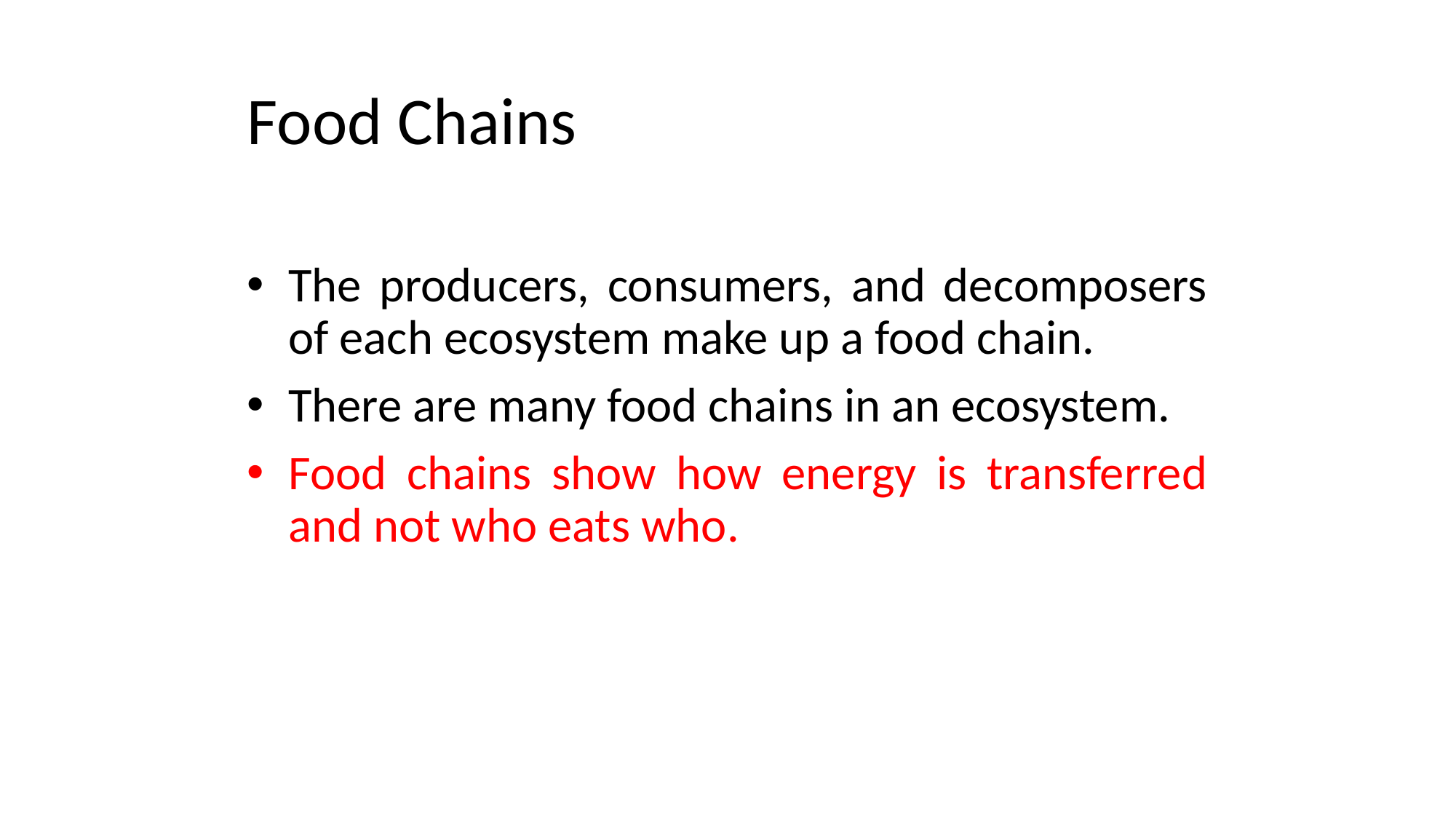

Food Chains
The producers, consumers, and decomposers of each ecosystem make up a food chain.
There are many food chains in an ecosystem.
Food chains show how energy is transferred and not who eats who.